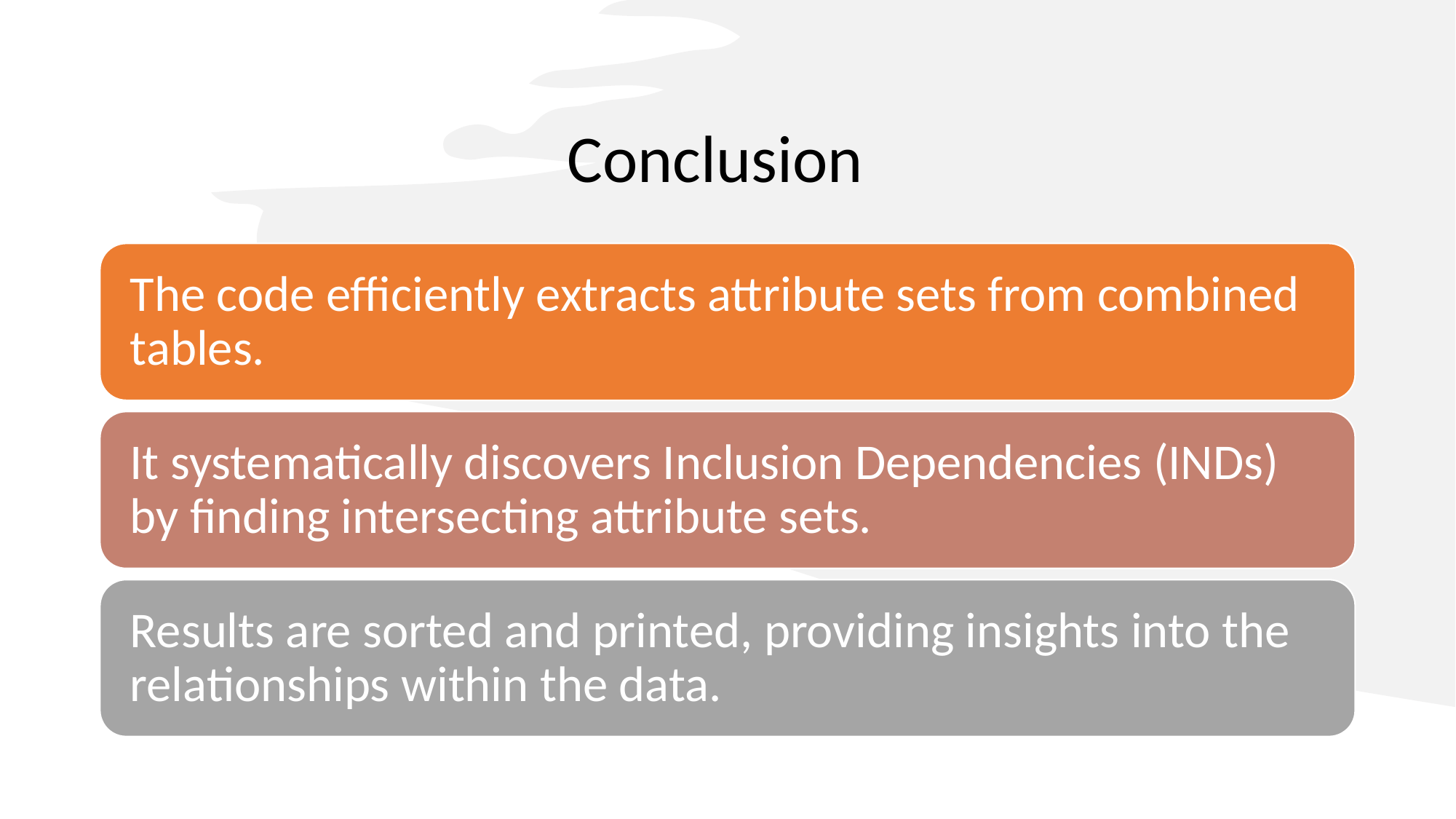

# Conclusion
The code efficiently extracts attribute sets from combined tables.
It systematically discovers Inclusion Dependencies (INDs) by finding intersecting attribute sets.
Results are sorted and printed, providing insights into the relationships within the data.